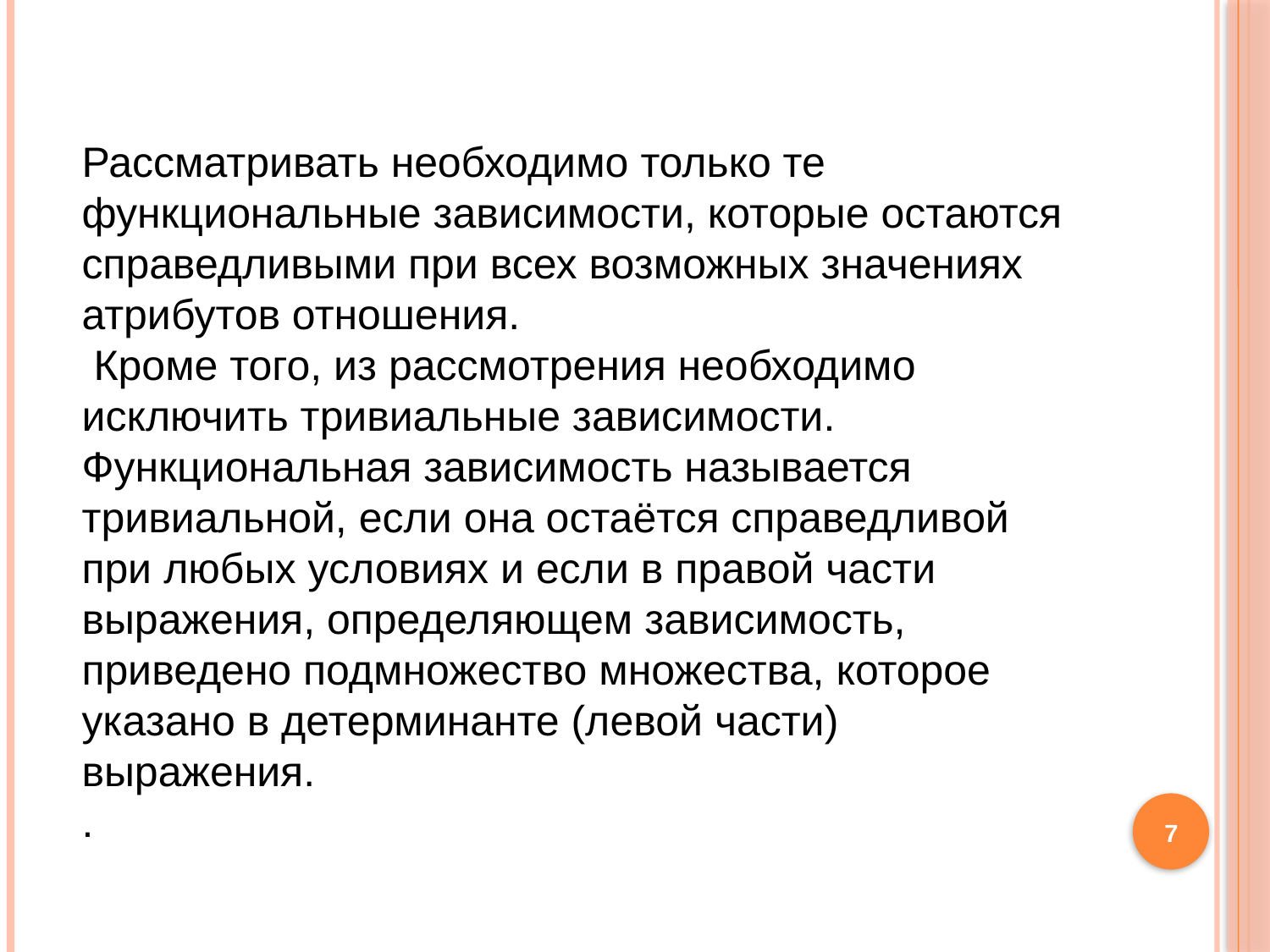

#
Рассматривать необходимо только те функциональные зависимости, которые остаются справедливыми при всех возможных значениях атрибутов отношения.
 Кроме того, из рассмотрения необходимо исключить тривиальные зависимости.
Функциональная зависимость называется тривиальной, если она остаётся справедливой при любых условиях и если в правой части выражения, определяющем зависимость, приведено подмножество множества, которое указано в детерминанте (левой части) выражения.
.
7